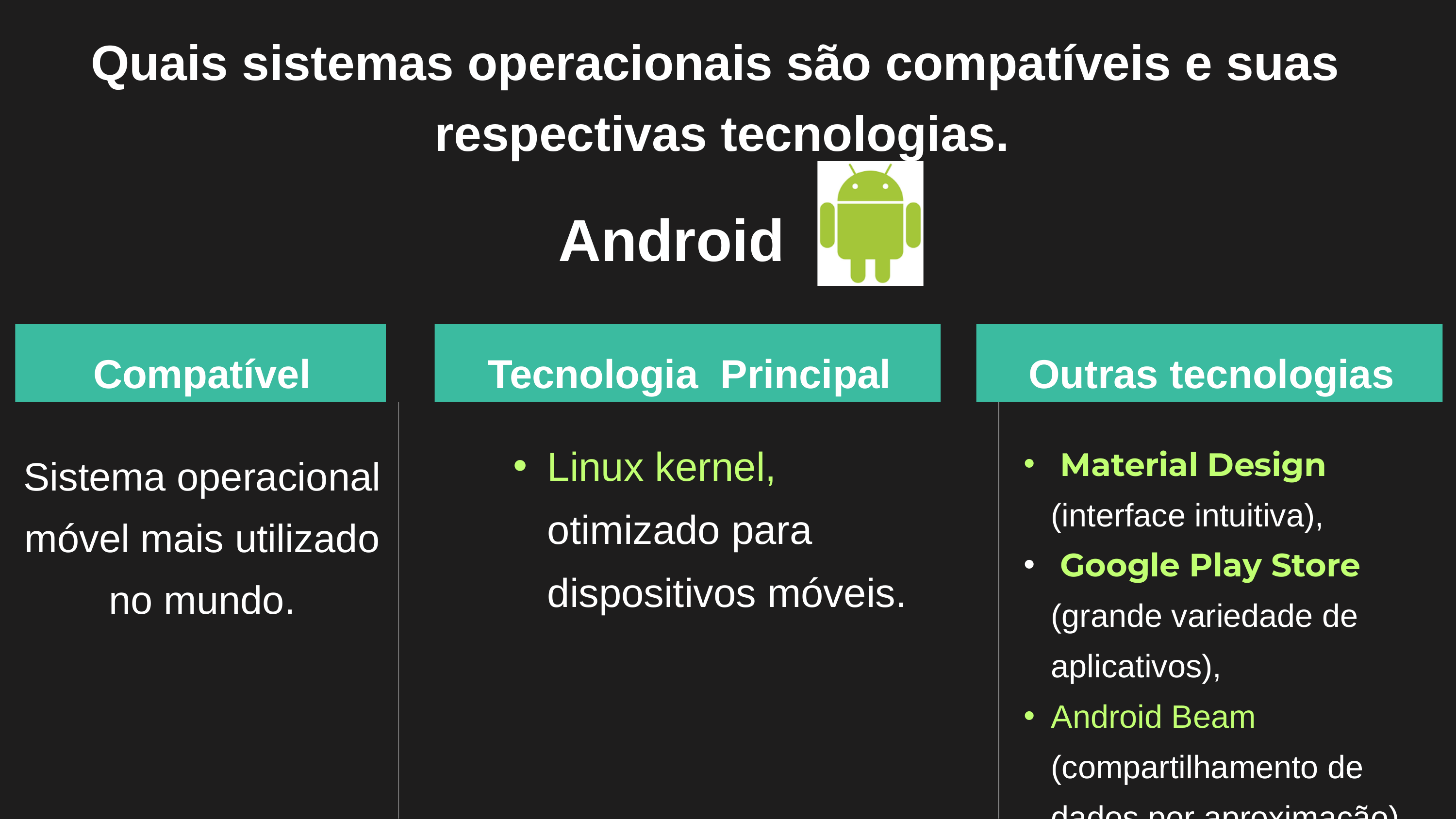

Quais sistemas operacionais são compatíveis e suas
respectivas tecnologias.

Android

Compatível

Tecnologia  Principal

Outras tecnologias
Linux kernel, otimizado para dispositivos móveis.

 Material Design (interface intuitiva),
 Google Play Store (grande variedade de aplicativos),
Android Beam (compartilhamento de dados por aproximação).

Sistema operacional móvel mais utilizado no mundo.